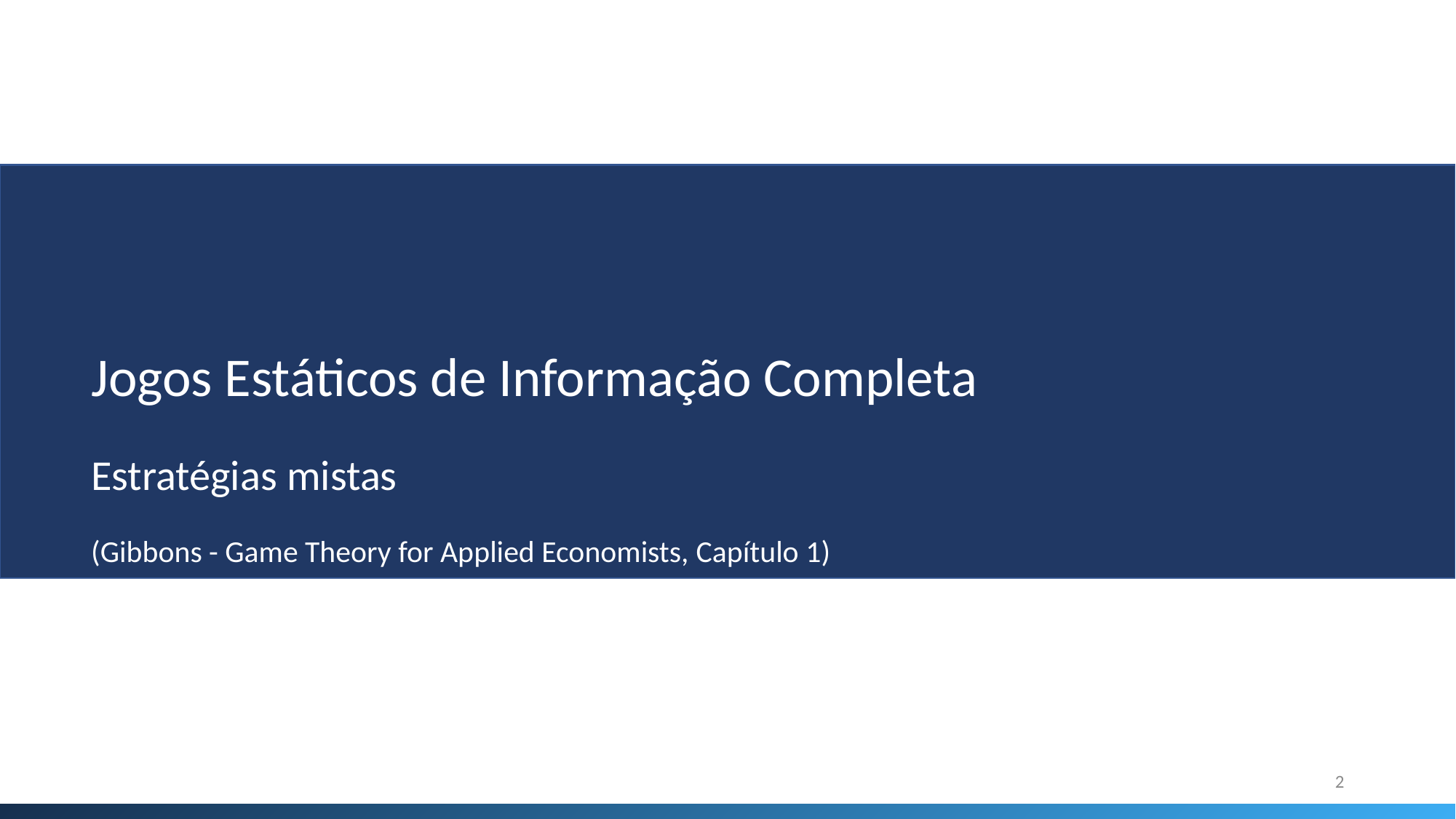

Jogos Estáticos de Informação Completa
Estratégias mistas
(Gibbons - Game Theory for Applied Economists, Capítulo 1)
2